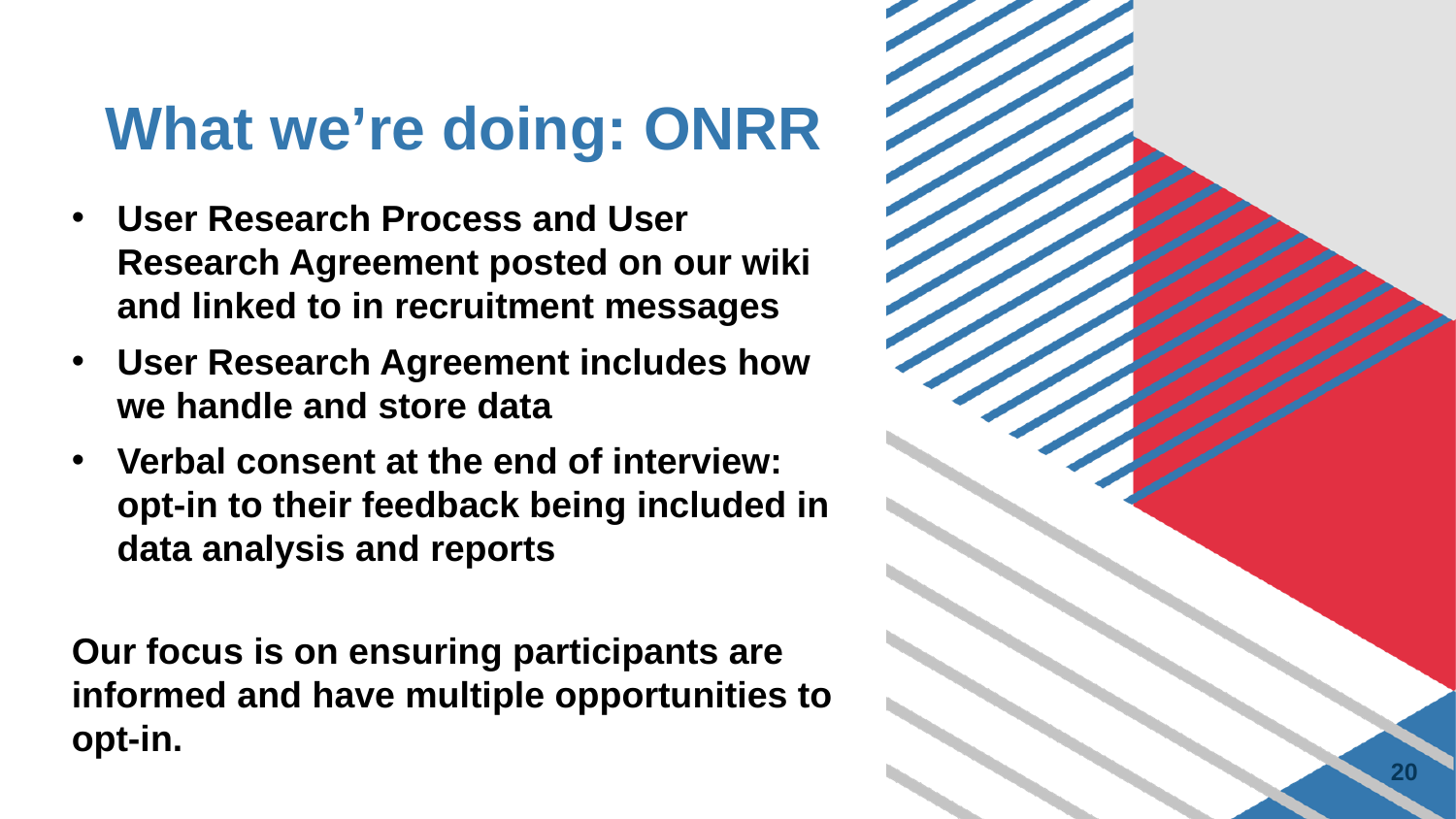

# What we’re doing: ONRR
User Research Process and User Research Agreement posted on our wiki and linked to in recruitment messages
User Research Agreement includes how we handle and store data
Verbal consent at the end of interview: opt-in to their feedback being included in data analysis and reports

Our focus is on ensuring participants are informed and have multiple opportunities to opt-in.
20